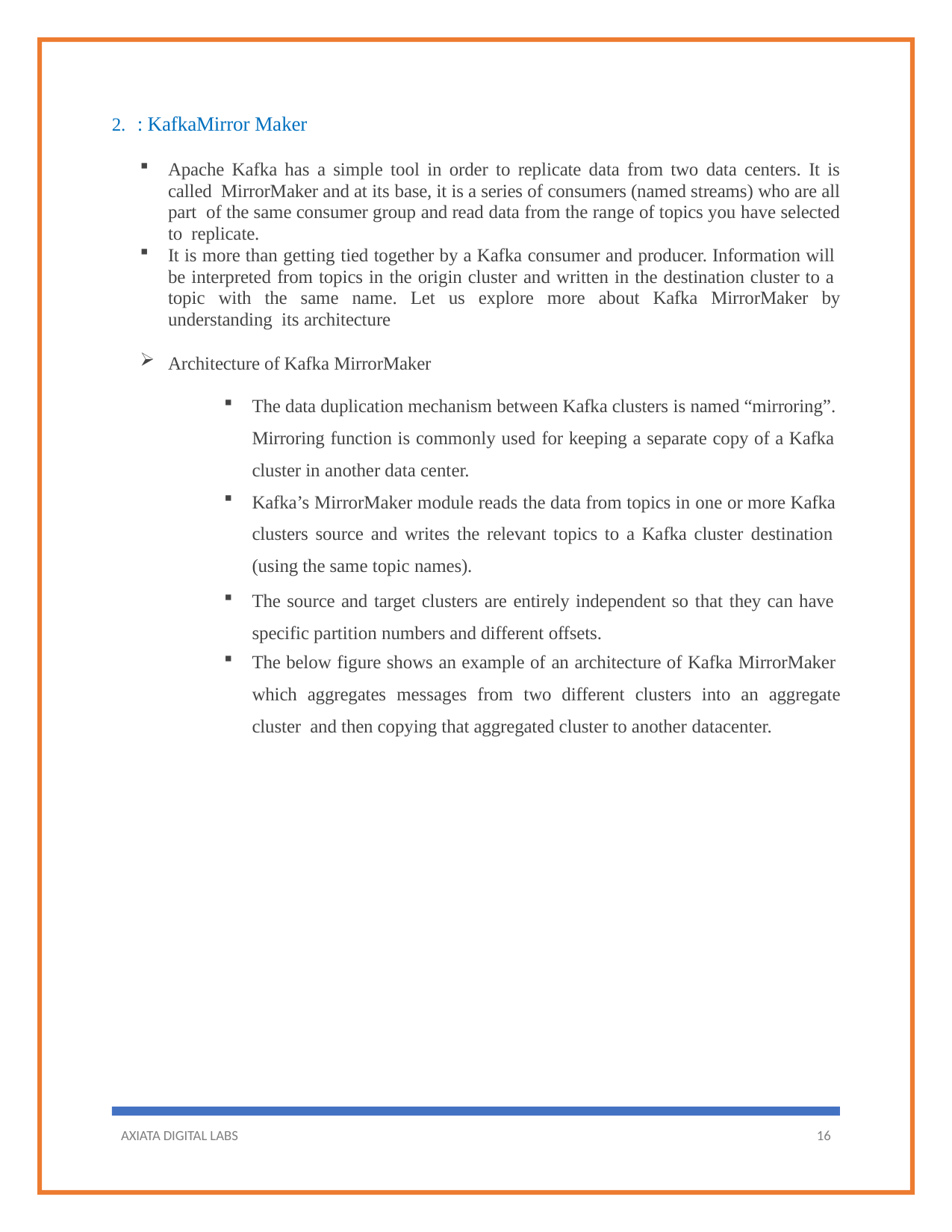

: KafkaMirror Maker

Apache Kafka has a simple tool in order to replicate data from two data centers. It is called  MirrorMaker and at its base, it is a series of consumers (named streams) who are all part  of the same consumer group and read data from the range of topics you have selected to  replicate.
It is more than getting tied together by a Kafka consumer and producer. Information will  be interpreted from topics in the origin cluster and written in the destination cluster to a  topic with the same name. Let us explore more about Kafka MirrorMaker by understanding  its architecture

Architecture of Kafka MirrorMaker
The data duplication mechanism between Kafka clusters is named “mirroring”.  Mirroring function is commonly used for keeping a separate copy of a Kafka  cluster in another data center.
Kafka’s MirrorMaker module reads the data from topics in one or more Kafka  clusters source and writes the relevant topics to a Kafka cluster destination  (using the same topic names).
The source and target clusters are entirely independent so that they can have  specific partition numbers and different offsets.
The below figure shows an example of an architecture of Kafka MirrorMaker
which aggregates messages from two different clusters into an aggregate cluster  and then copying that aggregated cluster to another datacenter.
AXIATA DIGITAL LABS
16